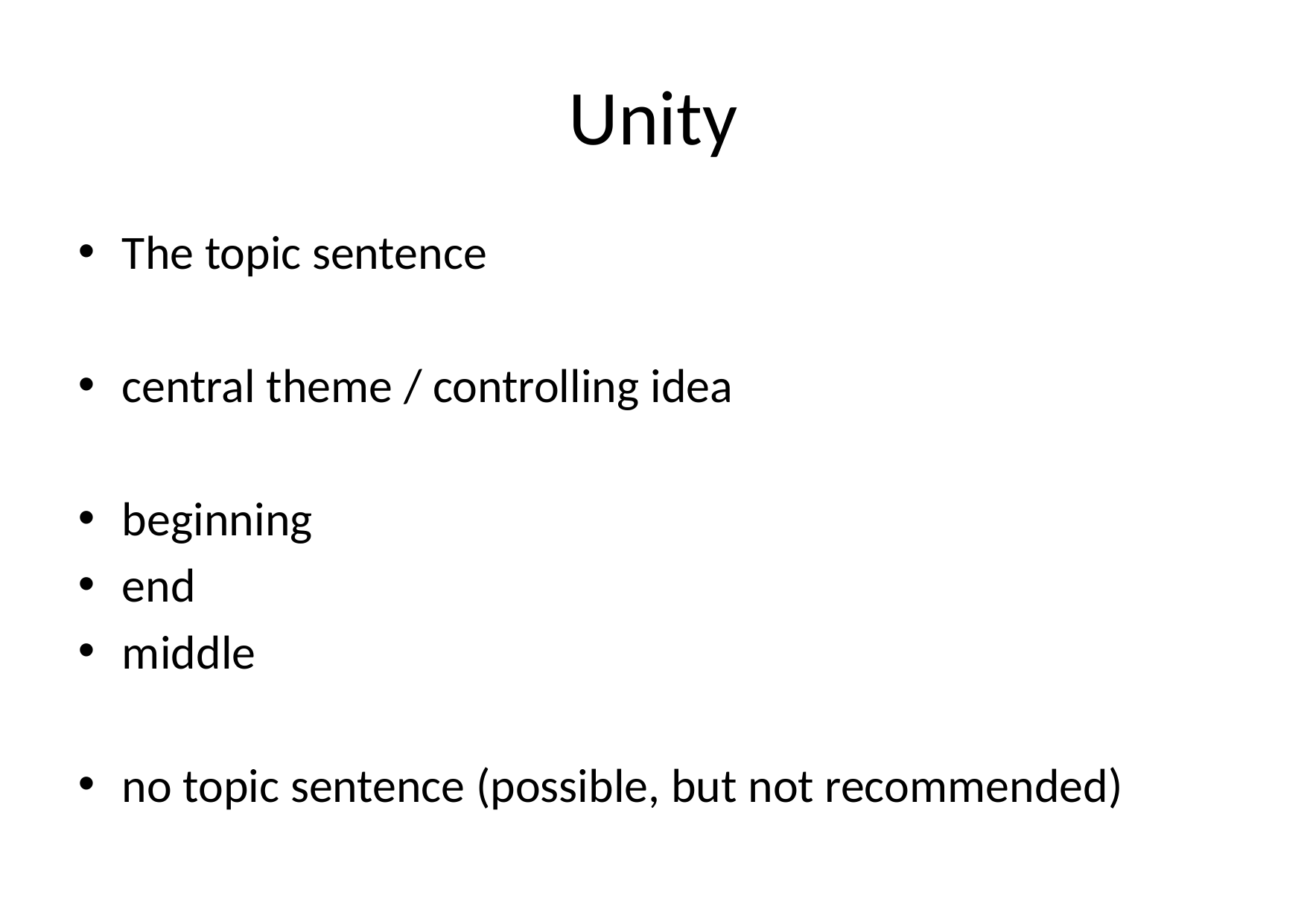

# Unity
The topic sentence

central theme / controlling idea

beginning
end
middle

no topic sentence (possible, but not recommended)